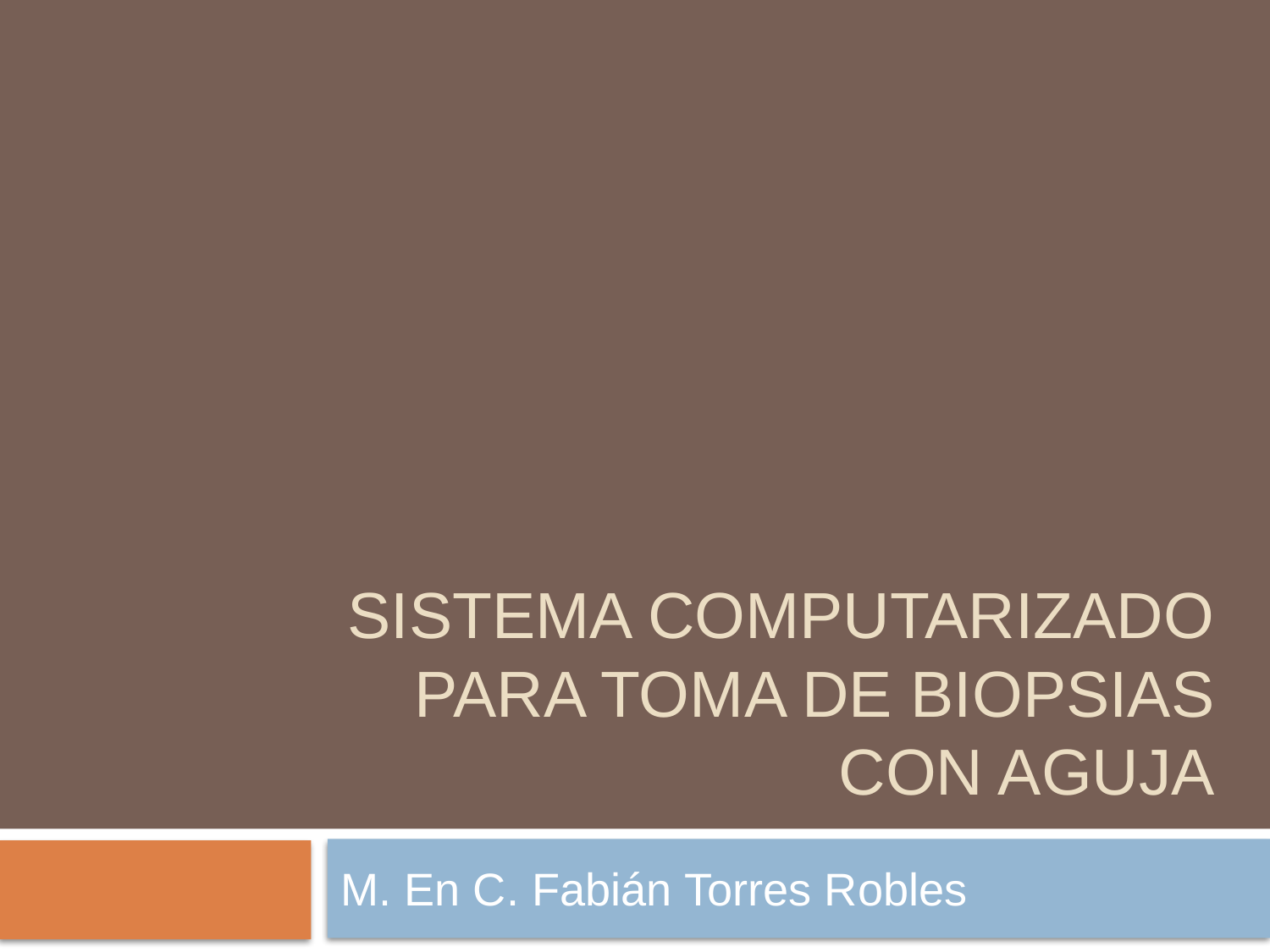

# Sistema Computarizado para toma de biopsias con aguja
M. En C. Fabián Torres Robles